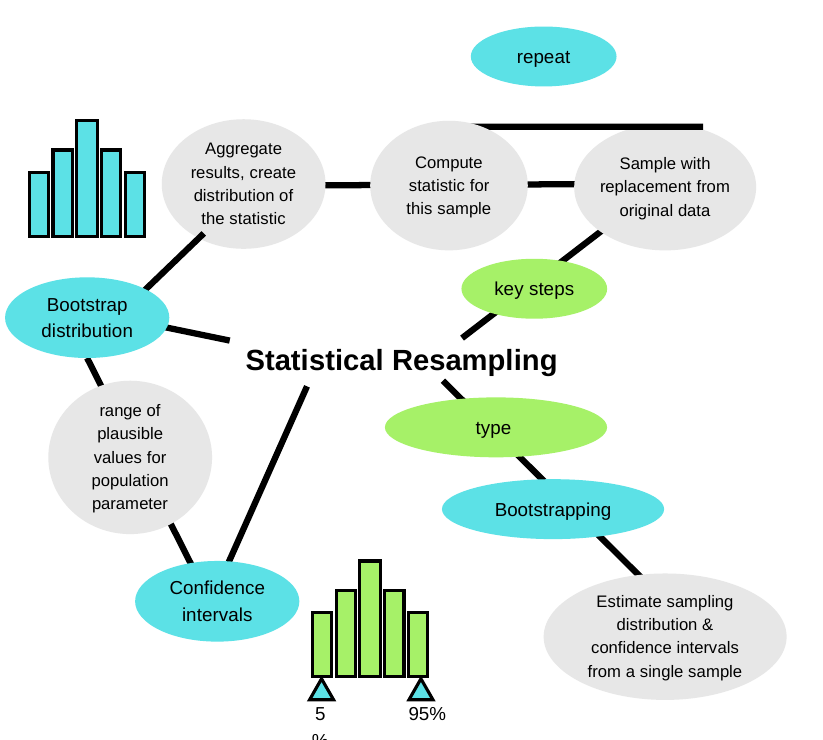

repeat

Aggregate results, create distribution of the statistic

Compute statistic for this sample

Sample with replacement from original data

key steps

Bootstrap distribution

Statistical Resampling

range of plausible values for population parameter

type

Bootstrapping

Confidence intervals

Estimate sampling distribution & confidence intervals from a single sample

5%
95%